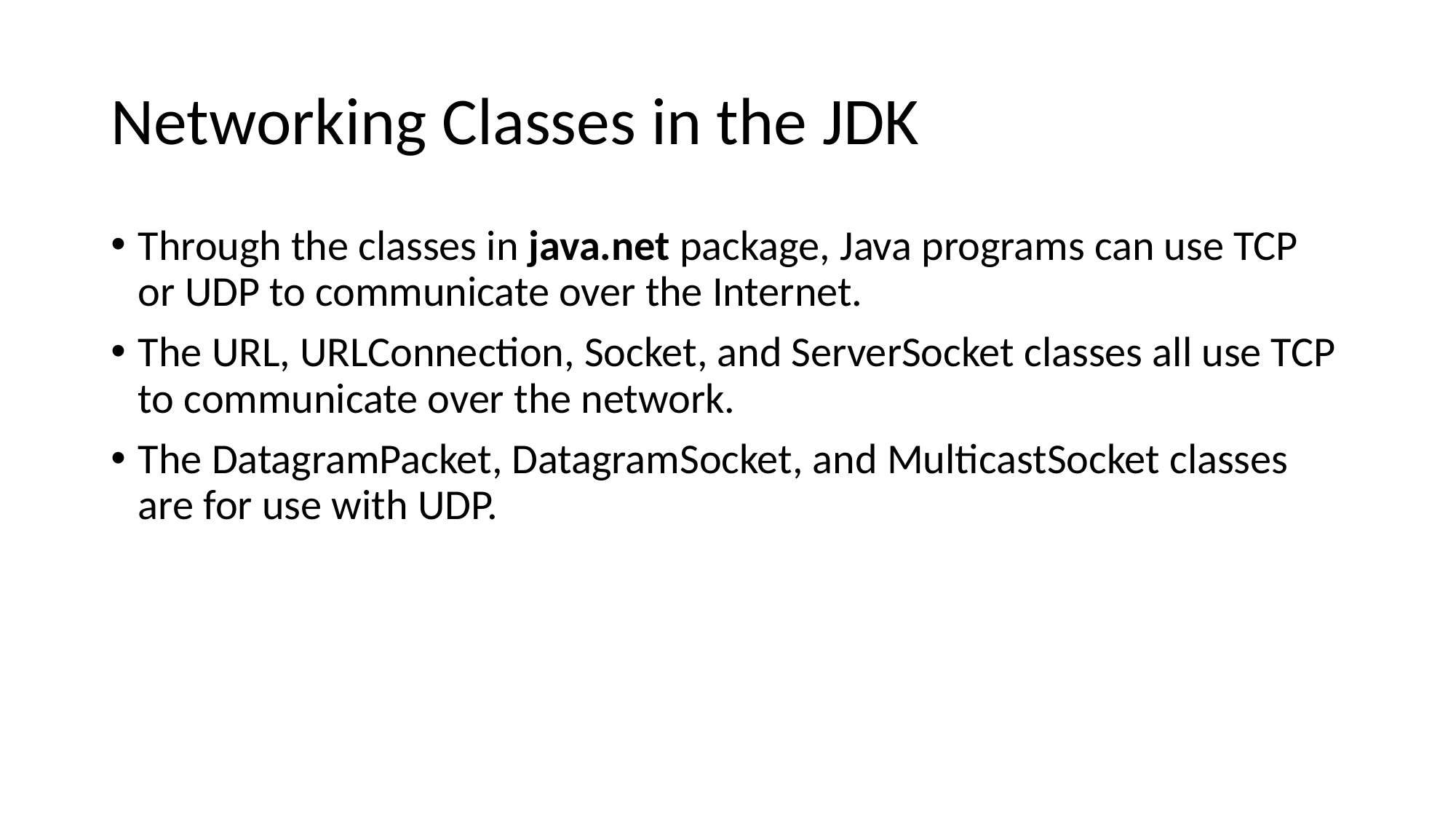

# Networking Classes in the JDK
Through the classes in java.net package, Java programs can use TCP or UDP to communicate over the Internet.
The URL, URLConnection, Socket, and ServerSocket classes all use TCP to communicate over the network.
The DatagramPacket, DatagramSocket, and MulticastSocket classes are for use with UDP.